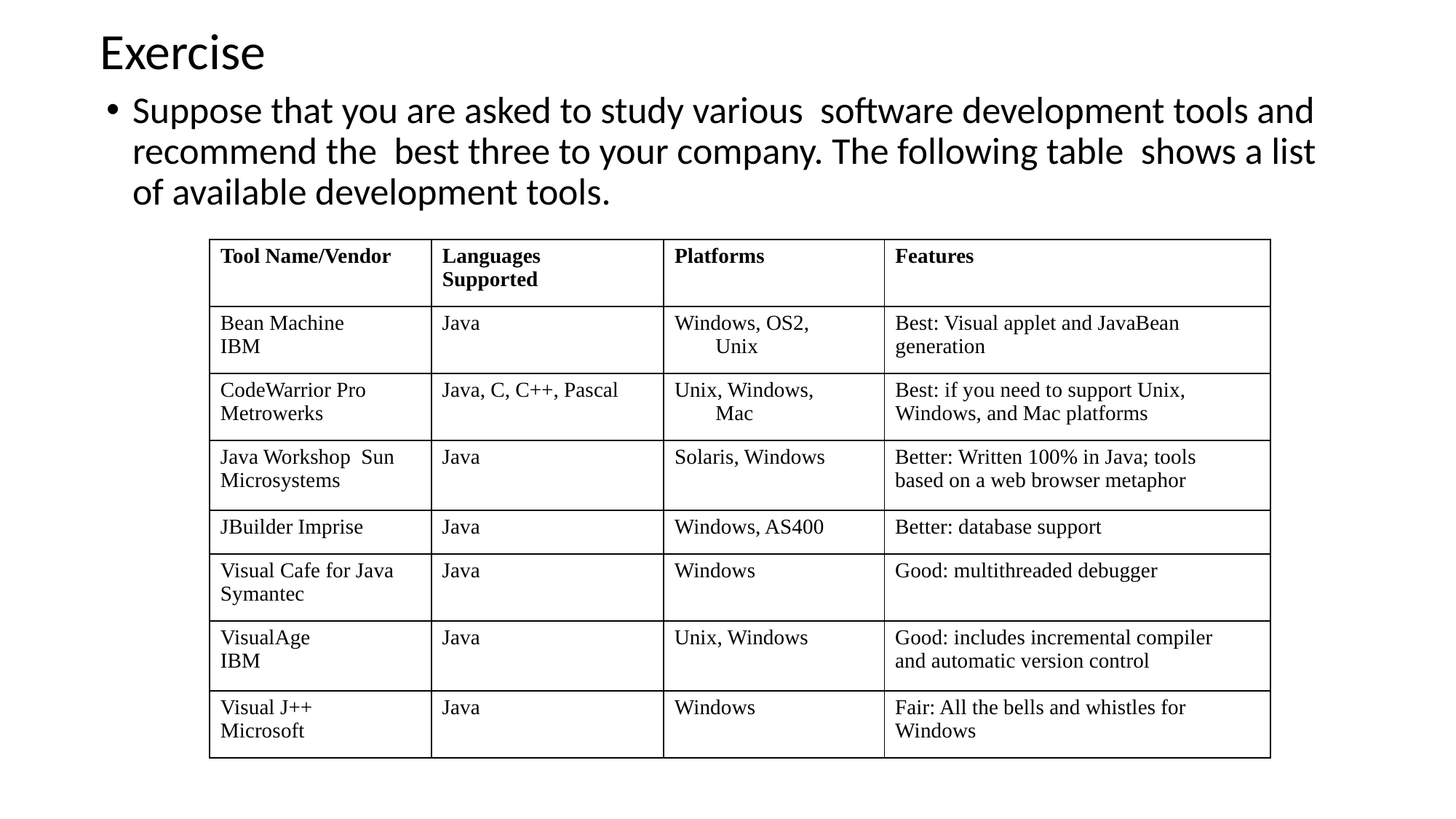

# Exercise
Suppose that you are asked to study various  software development tools and recommend the  best three to your company. The following table  shows a list of available development tools.
| Tool Name/Vendor | Languages Supported | Platforms | Features |
| --- | --- | --- | --- |
| Bean Machine IBM | Java | Windows, OS2, Unix | Best: Visual applet and JavaBean generation |
| CodeWarrior Pro Metrowerks | Java, C, C++, Pascal | Unix, Windows, Mac | Best: if you need to support Unix, Windows, and Mac platforms |
| Java Workshop Sun Microsystems | Java | Solaris, Windows | Better: Written 100% in Java; tools based on a web browser metaphor |
| JBuilder Imprise | Java | Windows, AS400 | Better: database support |
| Visual Cafe for Java Symantec | Java | Windows | Good: multithreaded debugger |
| VisualAge IBM | Java | Unix, Windows | Good: includes incremental compiler and automatic version control |
| Visual J++ Microsoft | Java | Windows | Fair: All the bells and whistles for Windows |